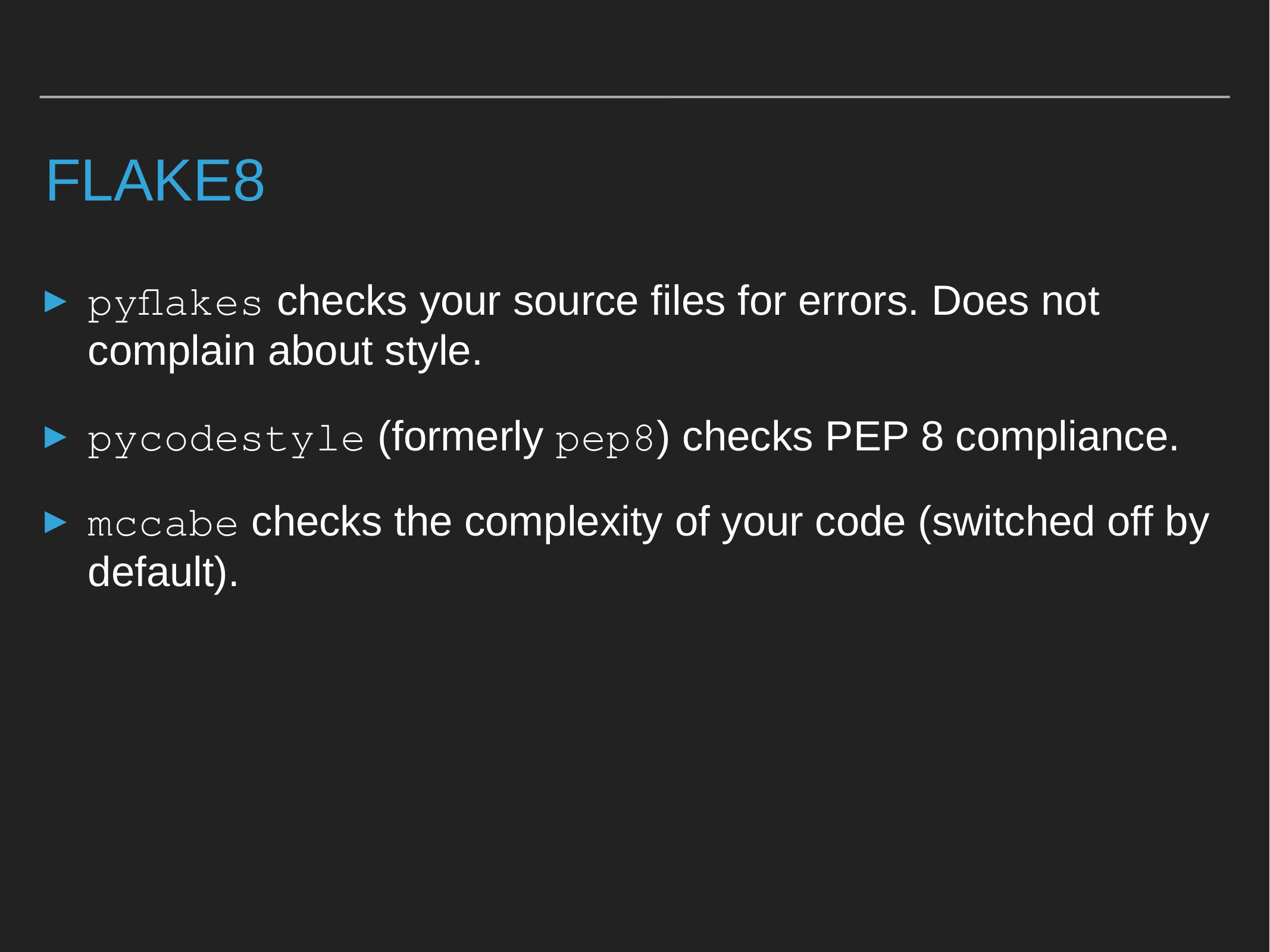

11
# Flake8
pyflakes checks your source files for errors. Does not complain about style.
pycodestyle (formerly pep8) checks PEP 8 compliance.
mccabe checks the complexity of your code (switched off by default).